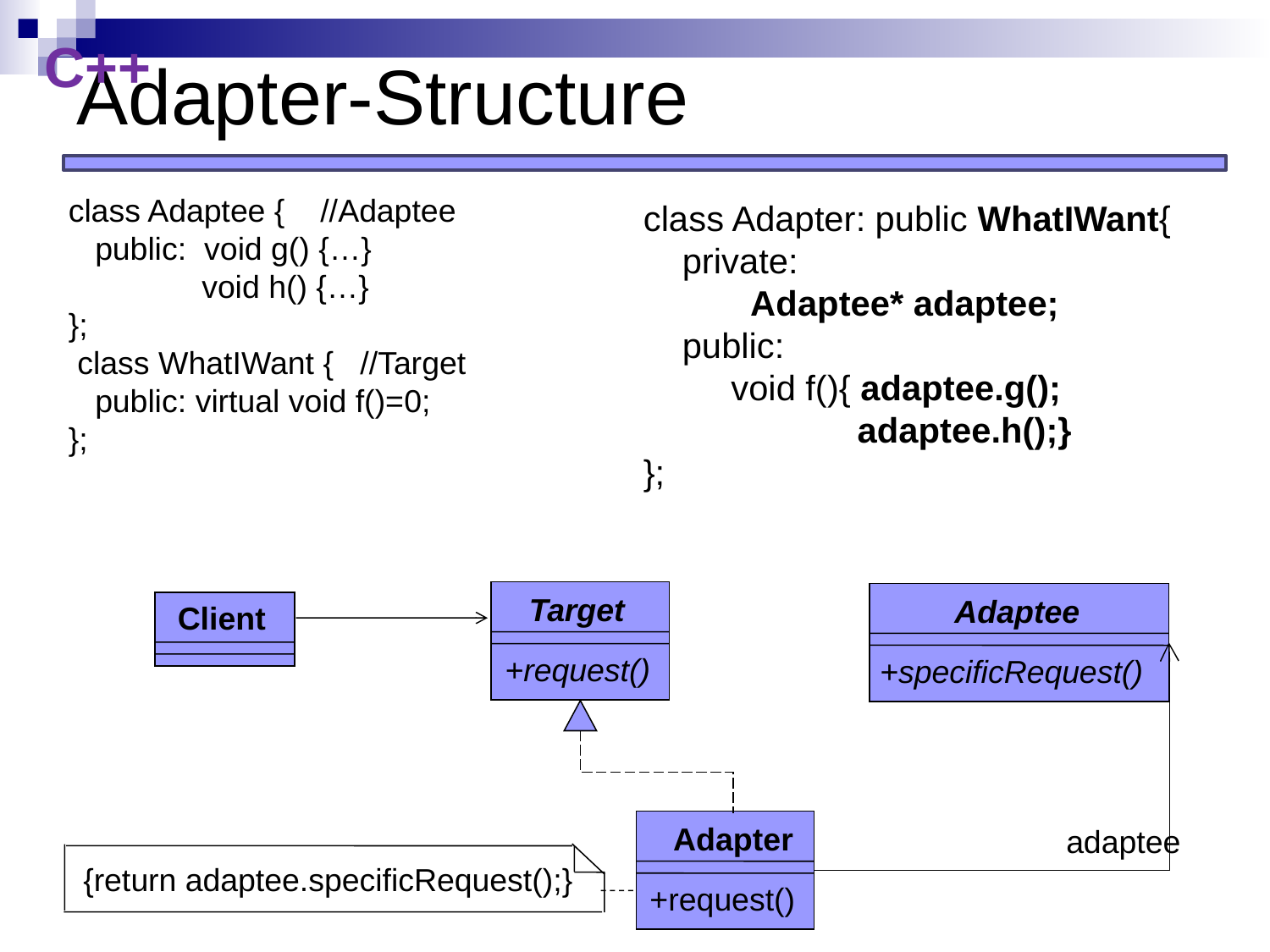

# Adapter-Structure
C++
class Adaptee {    //Adaptee
   public:  void g() {…}
               void h() {…}
};
 class WhatIWant {   //Target
   public: virtual void f()=0;
};

class Adapter: public WhatIWant{
    private:
           Adaptee* adaptee;
    public:
         void f(){ adaptee.g();
                      adaptee.h();}
};

Target
+request()

Adaptee

+specificRequest()

Client

Adapter
+request()
adaptee

{return adaptee.specificRequest();}